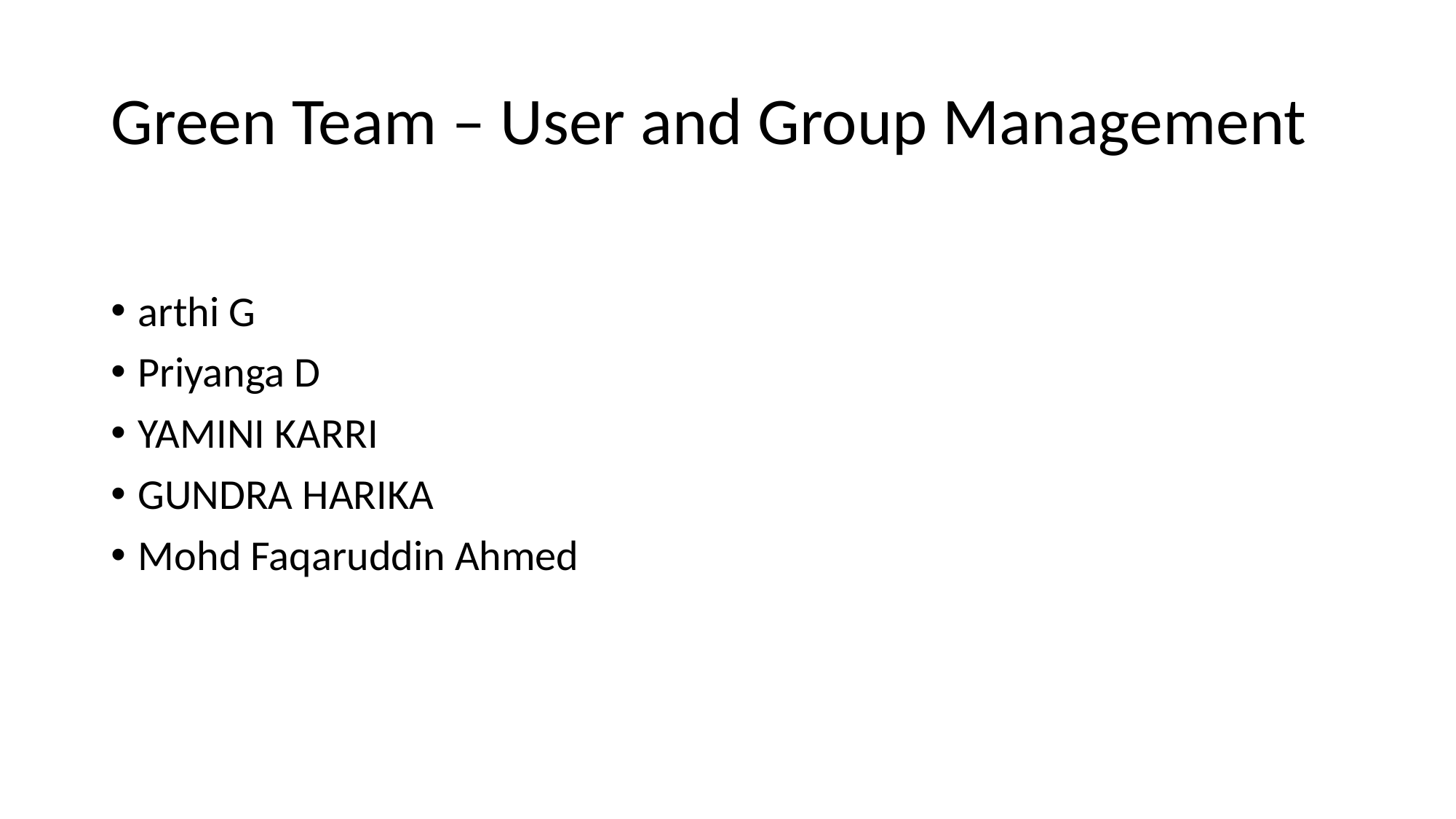

# Green Team – User and Group Management

arthi G
Priyanga D
YAMINI KARRI
GUNDRA HARIKA
Mohd Faqaruddin Ahmed